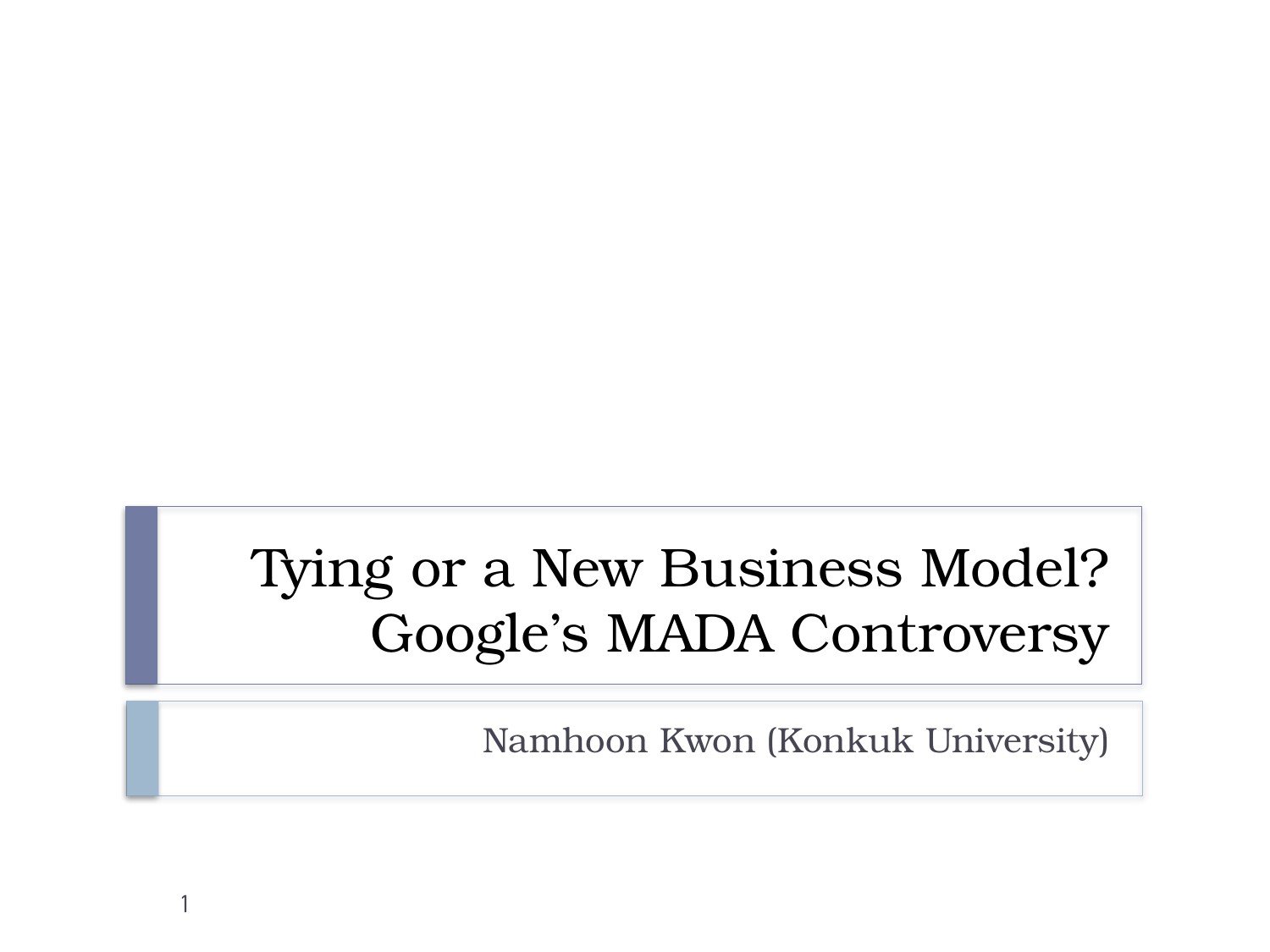

# Tying or a New Business Model? Google’s MADA Controversy
Namhoon Kwon (Konkuk University)
1